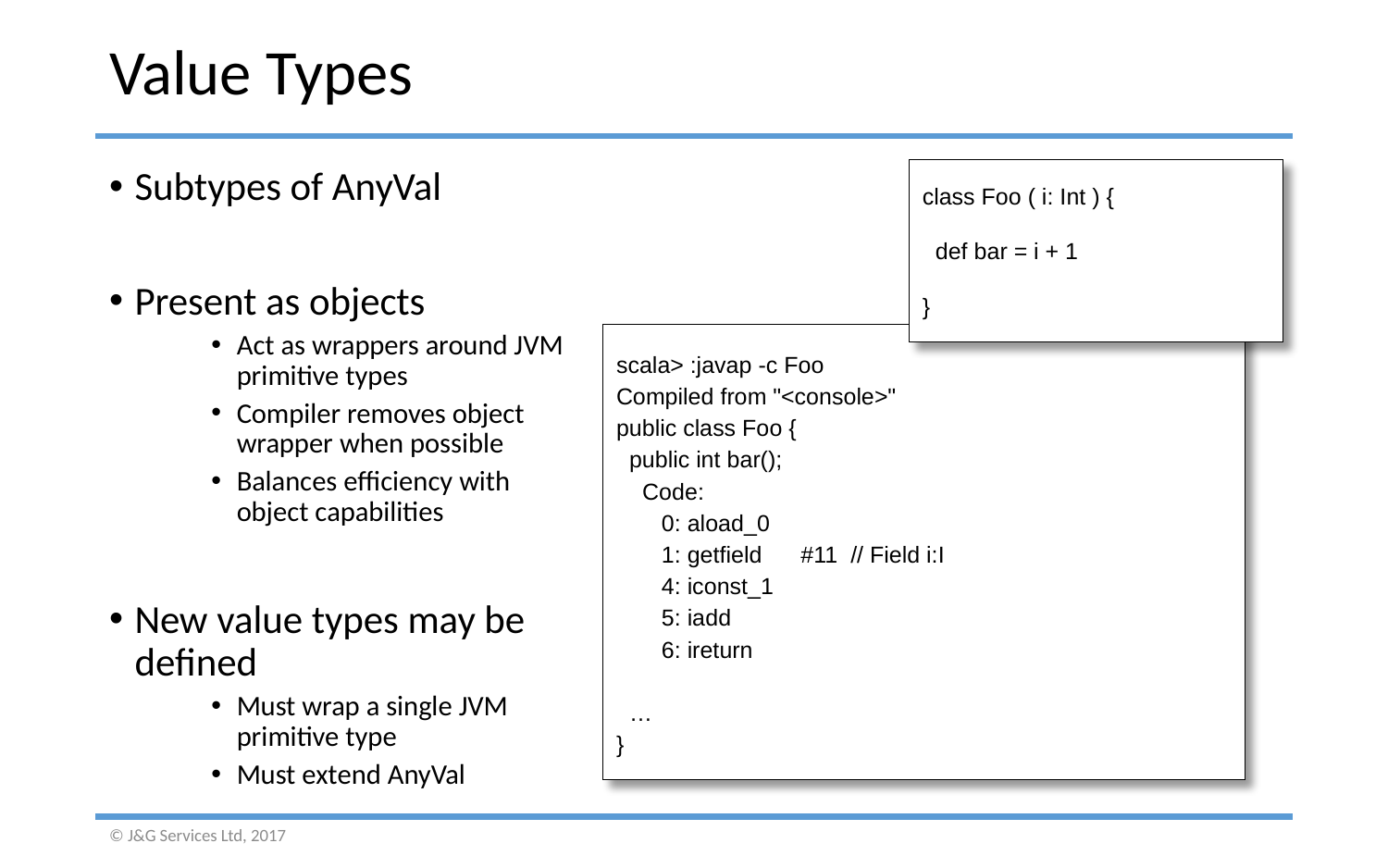

# Value Types
Subtypes of AnyVal

Present as objects
Act as wrappers around JVM
primitive types
Compiler removes object
wrapper when possible
Balances efficiency with
object capabilities

New value types may be
defined
Must wrap a single JVM
primitive type
Must extend AnyVal
class Foo ( i: Int ) {

  def bar = i + 1

}
scala> :javap -c Foo
Compiled from "<console>"
public class Foo {
  public int bar();
    Code:
       0: aload_0
       1: getfield      #11  // Field i:I
       4: iconst_1
       5: iadd
       6: ireturn

  …
}